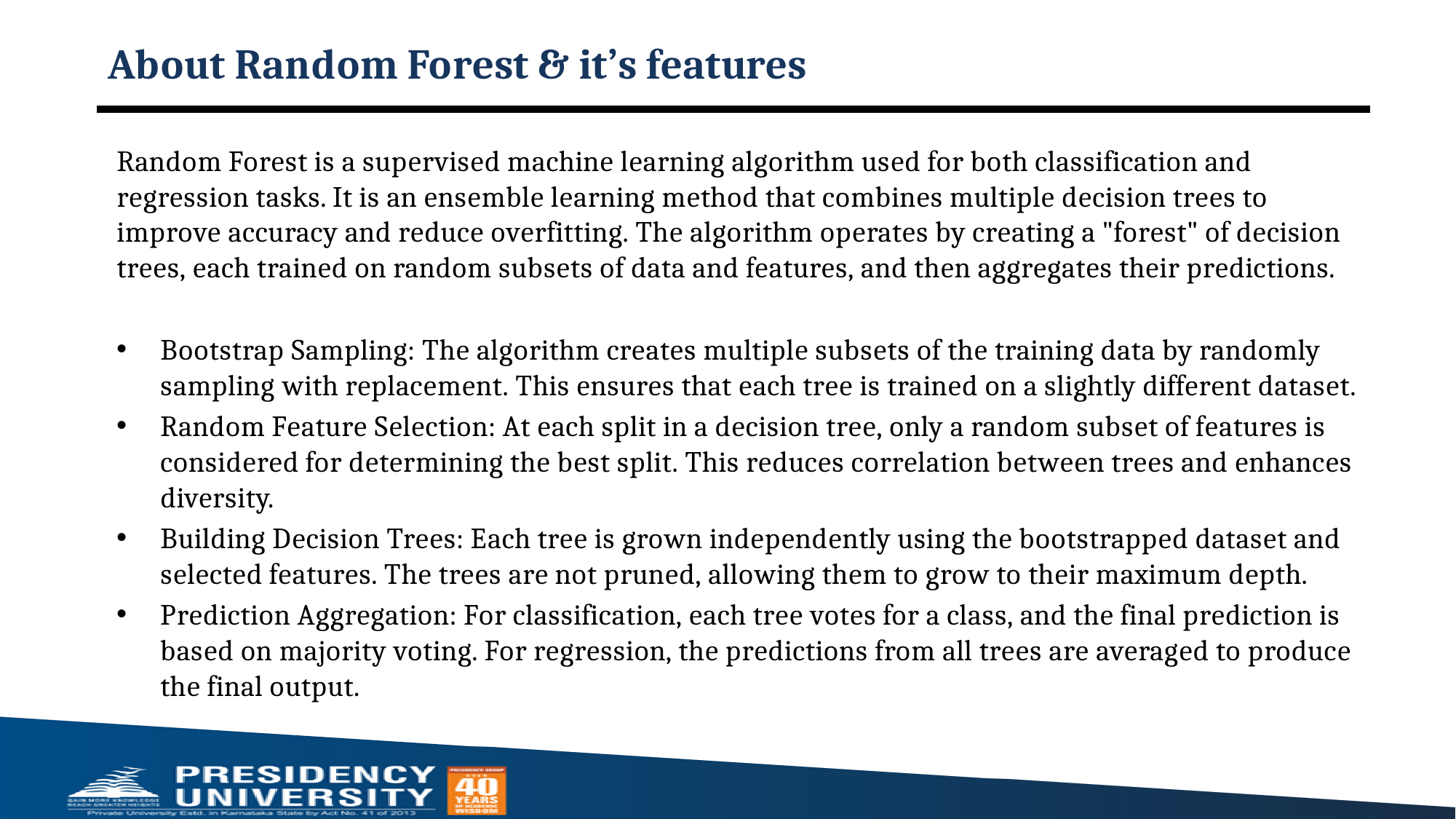

# About Random Forest & it’s features
Random Forest is a supervised machine learning algorithm used for both classification and regression tasks. It is an ensemble learning method that combines multiple decision trees to improve accuracy and reduce overfitting. The algorithm operates by creating a "forest" of decision trees, each trained on random subsets of data and features, and then aggregates their predictions.

Bootstrap Sampling: The algorithm creates multiple subsets of the training data by randomly sampling with replacement. This ensures that each tree is trained on a slightly different dataset.
Random Feature Selection: At each split in a decision tree, only a random subset of features is considered for determining the best split. This reduces correlation between trees and enhances diversity.
Building Decision Trees: Each tree is grown independently using the bootstrapped dataset and selected features. The trees are not pruned, allowing them to grow to their maximum depth.
Prediction Aggregation: For classification, each tree votes for a class, and the final prediction is based on majority voting. For regression, the predictions from all trees are averaged to produce the final output.